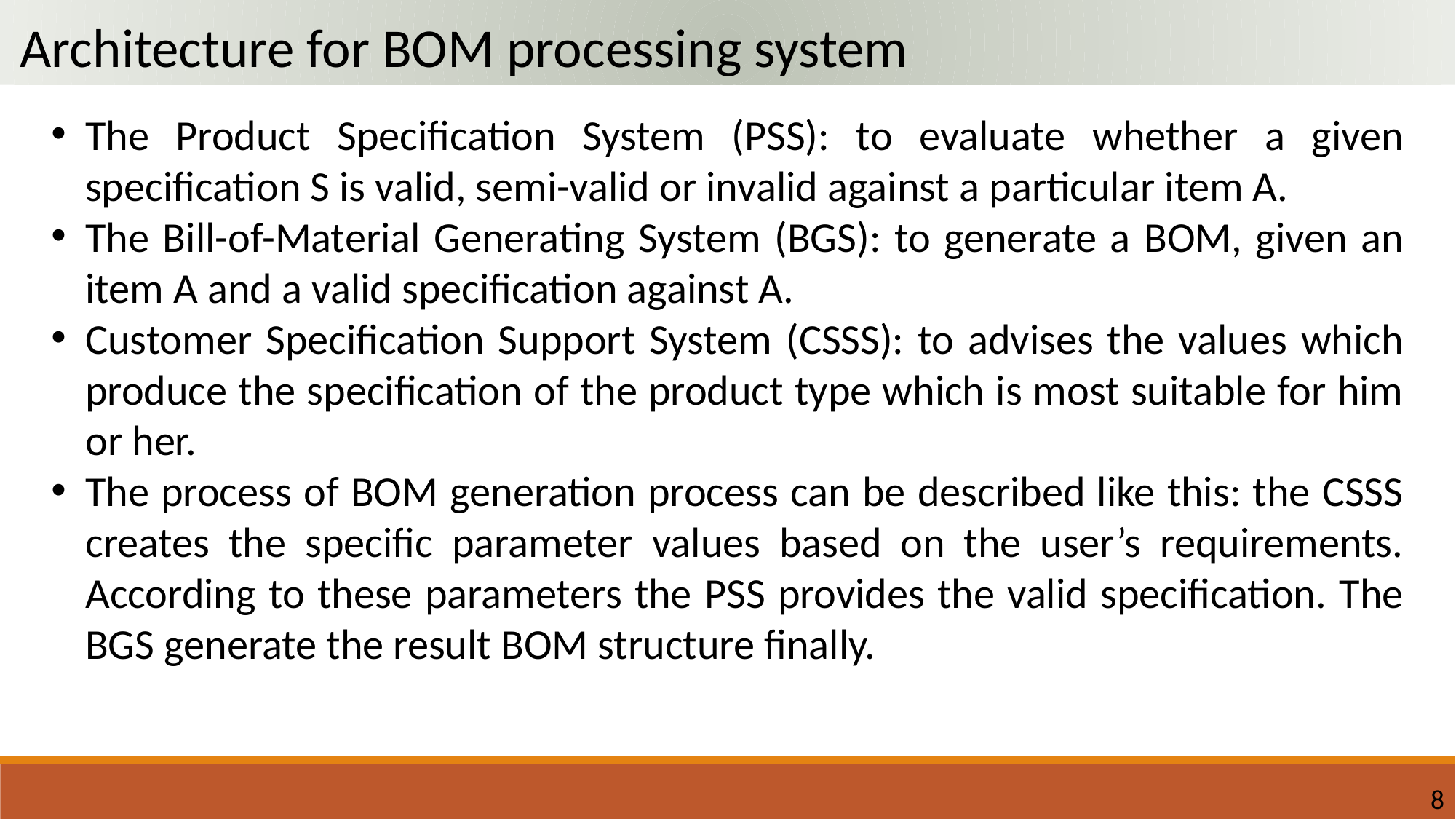

Architecture for BOM processing system
The Product Specification System (PSS): to evaluate whether a given specification S is valid, semi-valid or invalid against a particular item A.
The Bill-of-Material Generating System (BGS): to generate a BOM, given an item A and a valid specification against A.
Customer Specification Support System (CSSS): to advises the values which produce the specification of the product type which is most suitable for him or her.
The process of BOM generation process can be described like this: the CSSS creates the specific parameter values based on the user’s requirements. According to these parameters the PSS provides the valid specification. The BGS generate the result BOM structure finally.
8